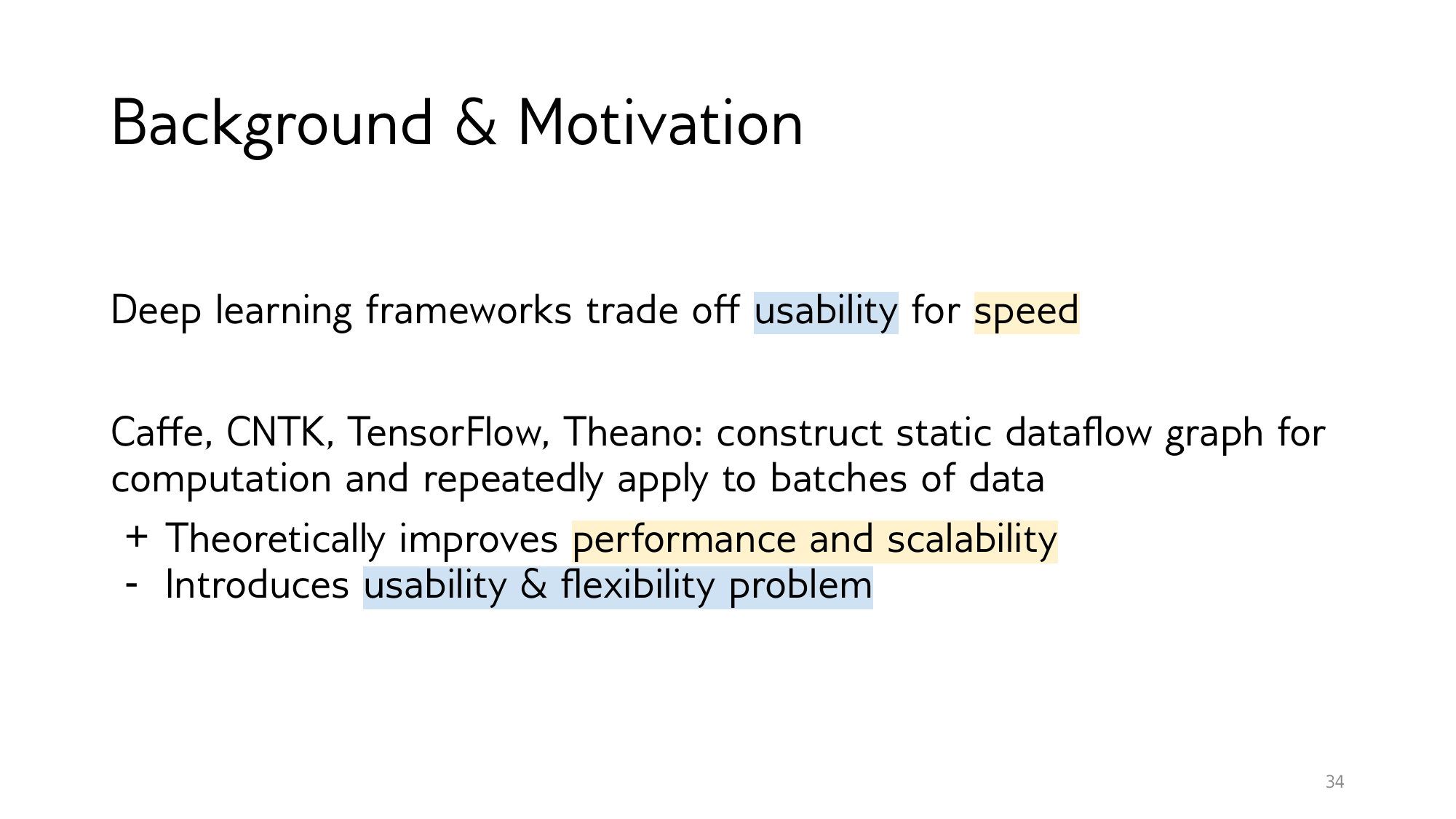

# Background & Motivation
Deep learning frameworks trade off usability for speed

Caffe, CNTK, TensorFlow, Theano: construct static dataflow graph for computation and repeatedly apply to batches of data
Theoretically improves performance and scalability
Introduces usability & flexibility problem

34